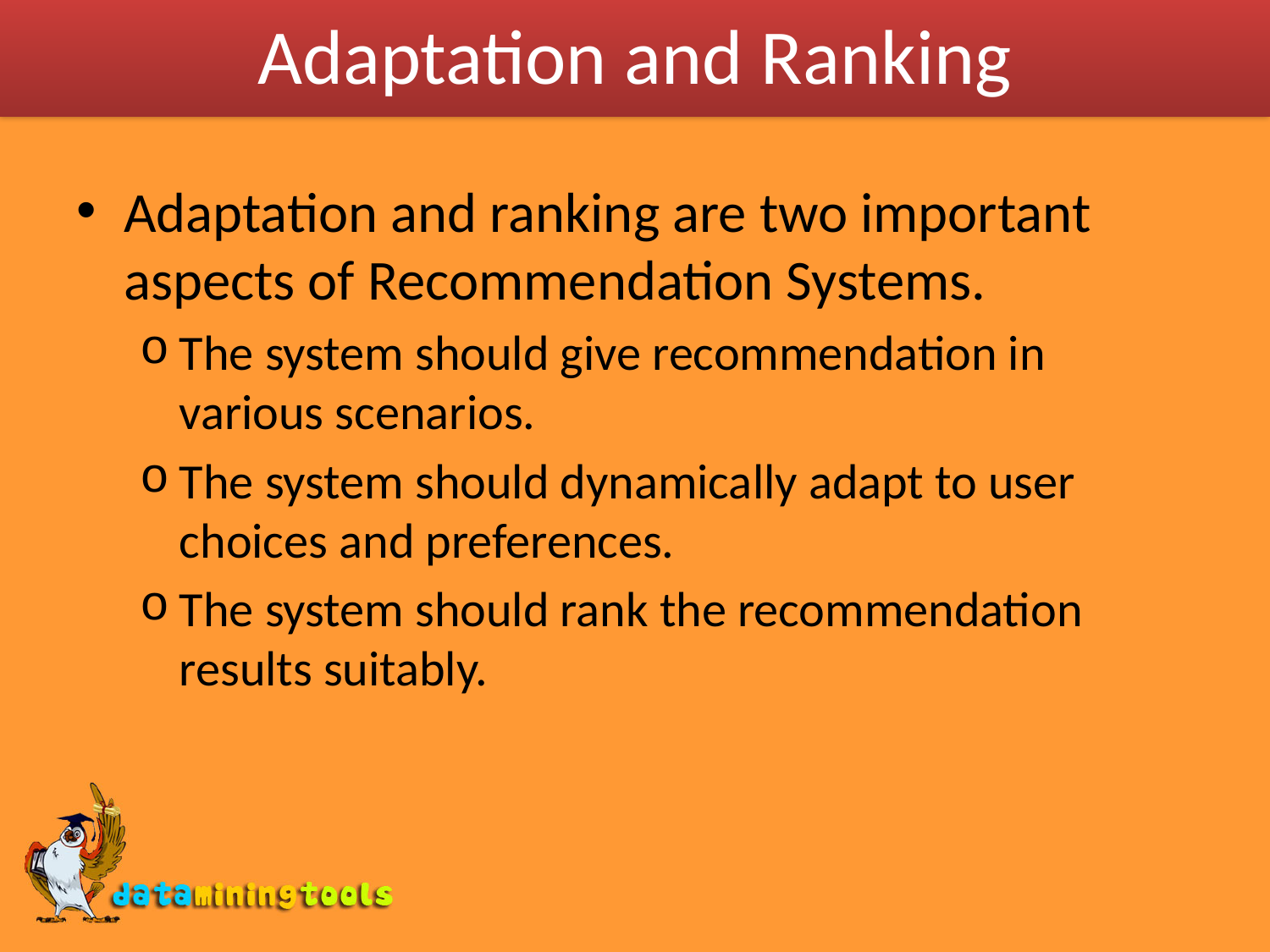

# Adaptation and Ranking
Adaptation and ranking are two important aspects of Recommendation Systems.
The system should give recommendation in various scenarios.
The system should dynamically adapt to user choices and preferences.
The system should rank the recommendation results suitably.